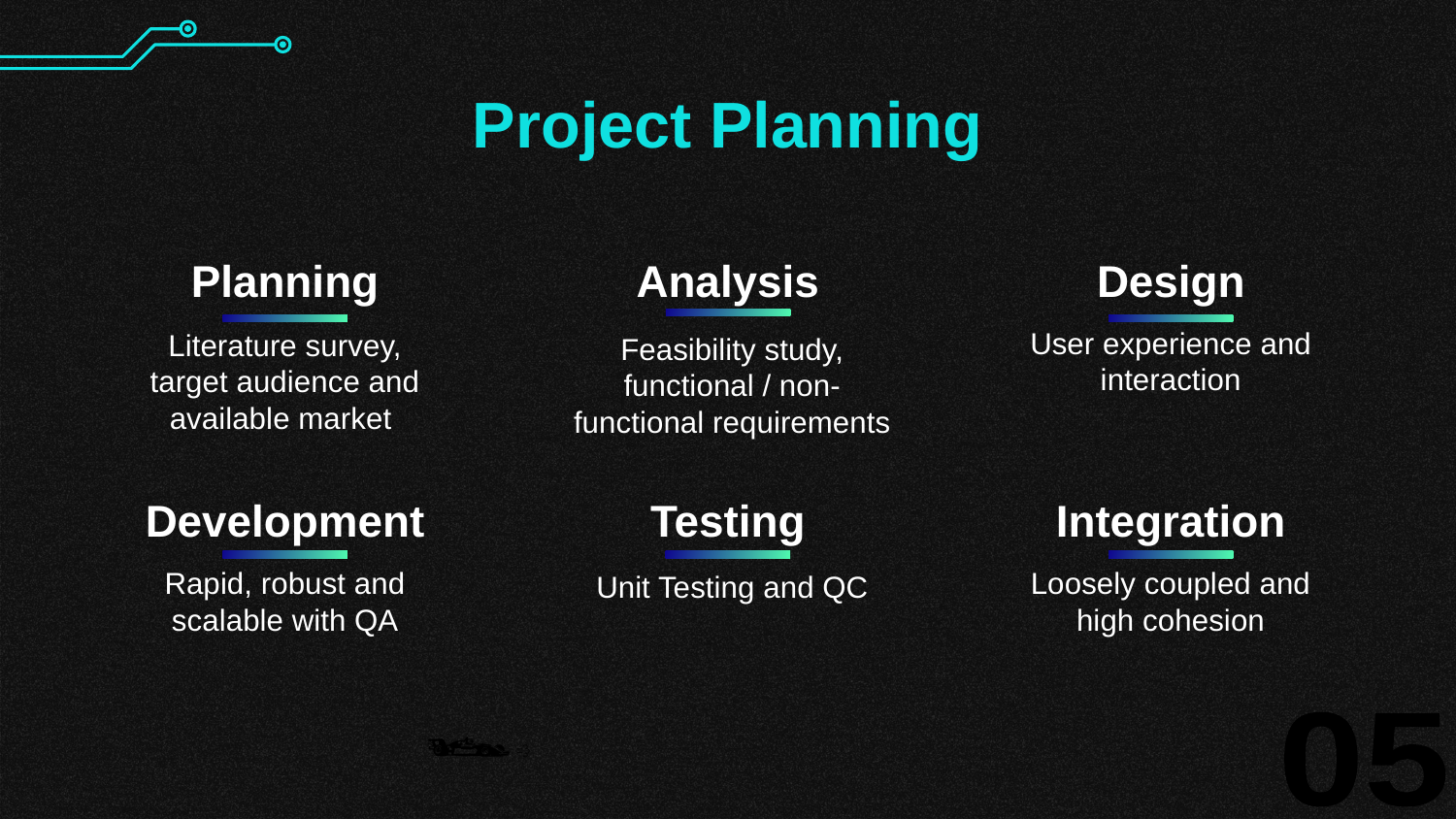

Project Planning
# Planning
Analysis
Design

Literature survey, target audience and available market
Feasibility study, functional / non-functional requirements
User experience and interaction
Development
Testing
Integration

Rapid, robust and scalable with QA
Unit Testing and QC
Loosely coupled and high cohesion
🏎️💨
05